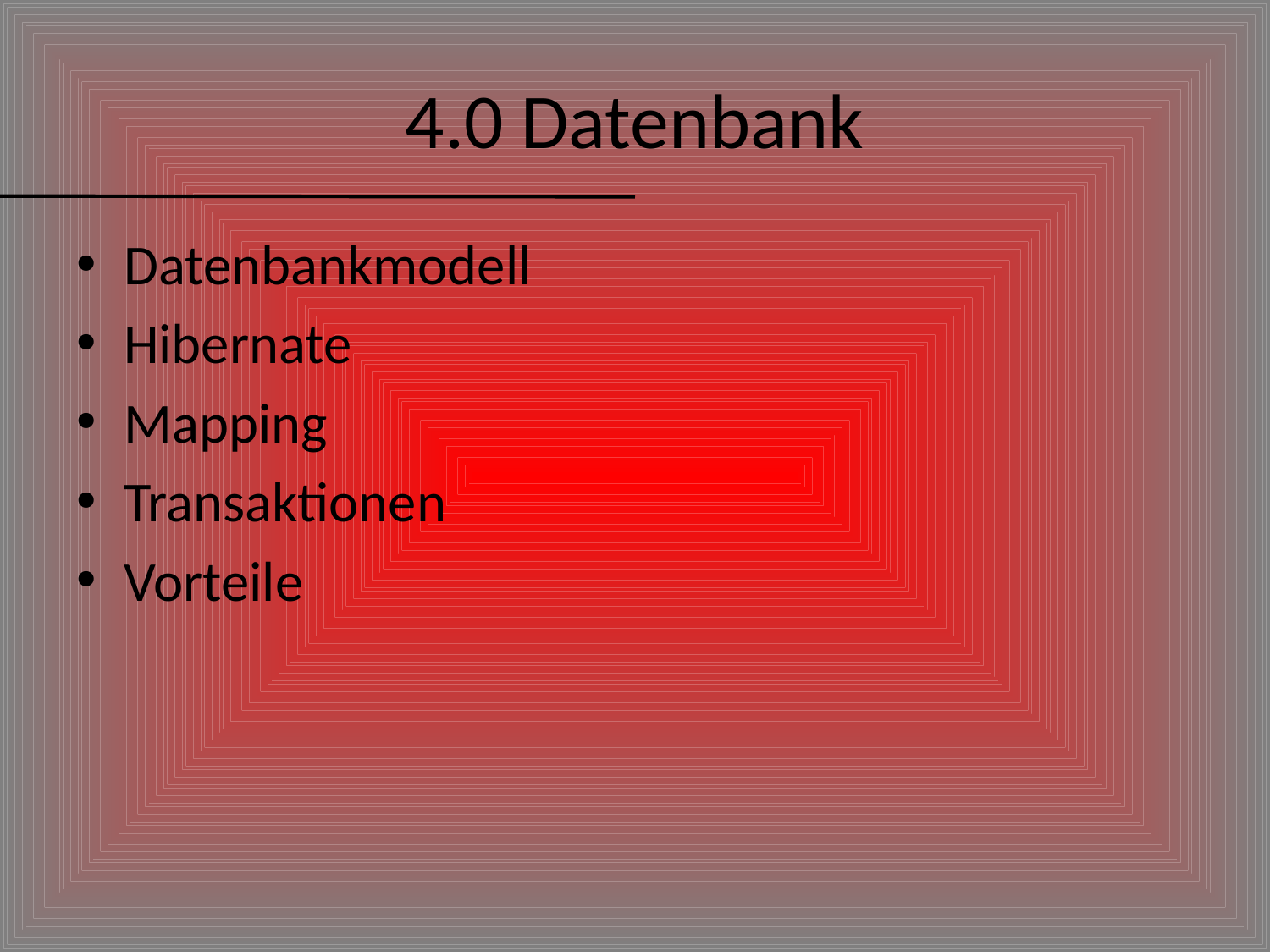

# 4.0 Datenbank
Datenbankmodell
Hibernate
Mapping
Transaktionen
Vorteile